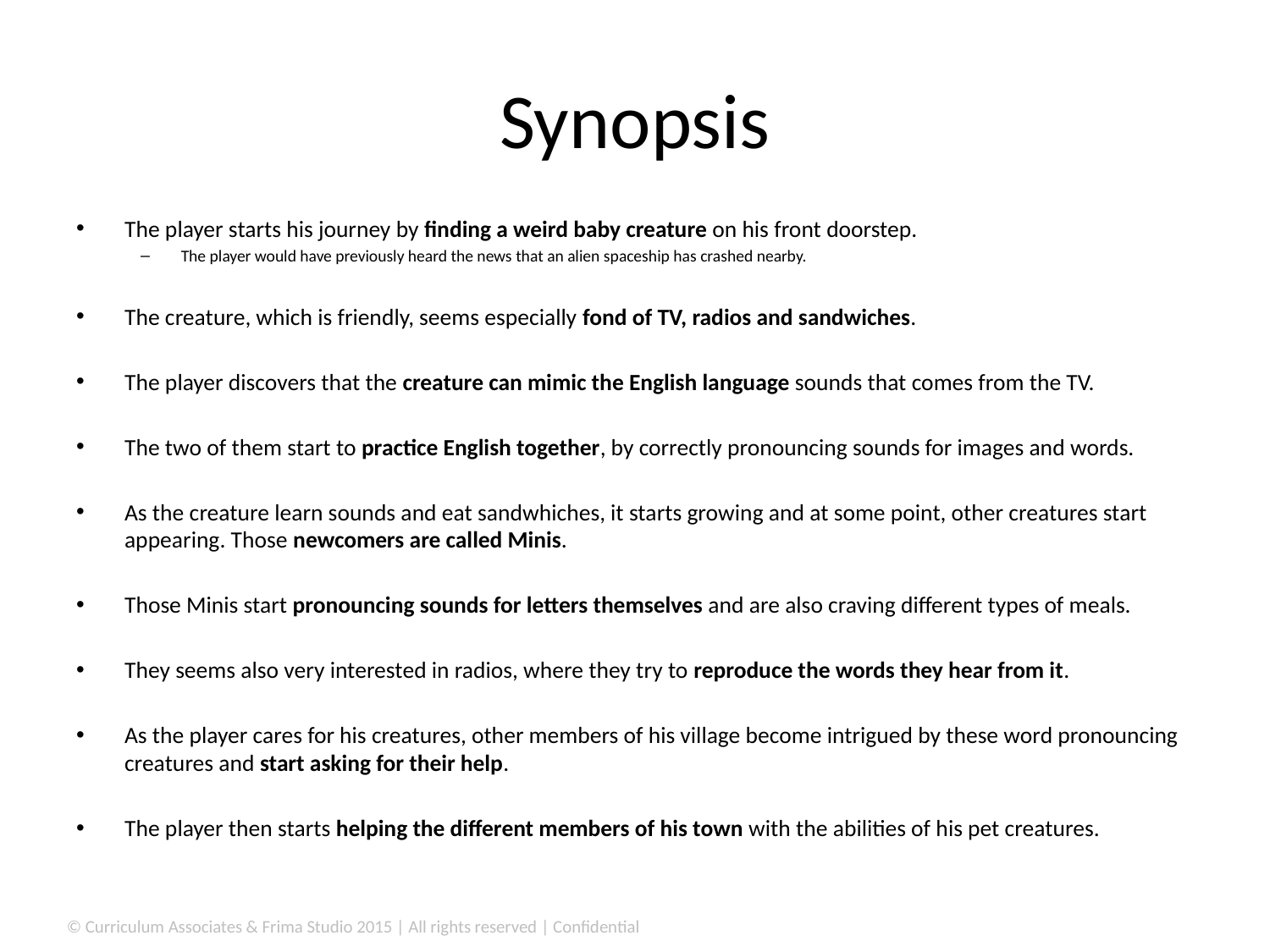

# Synopsis
The player starts his journey by finding a weird baby creature on his front doorstep.
The player would have previously heard the news that an alien spaceship has crashed nearby.

The creature, which is friendly, seems especially fond of TV, radios and sandwiches.

The player discovers that the creature can mimic the English language sounds that comes from the TV.

The two of them start to practice English together, by correctly pronouncing sounds for images and words.

As the creature learn sounds and eat sandwhiches, it starts growing and at some point, other creatures start appearing. Those newcomers are called Minis.

Those Minis start pronouncing sounds for letters themselves and are also craving different types of meals.

They seems also very interested in radios, where they try to reproduce the words they hear from it.

As the player cares for his creatures, other members of his village become intrigued by these word pronouncing creatures and start asking for their help.

The player then starts helping the different members of his town with the abilities of his pet creatures.
© Curriculum Associates & Frima Studio 2015 | All rights reserved | Confidential